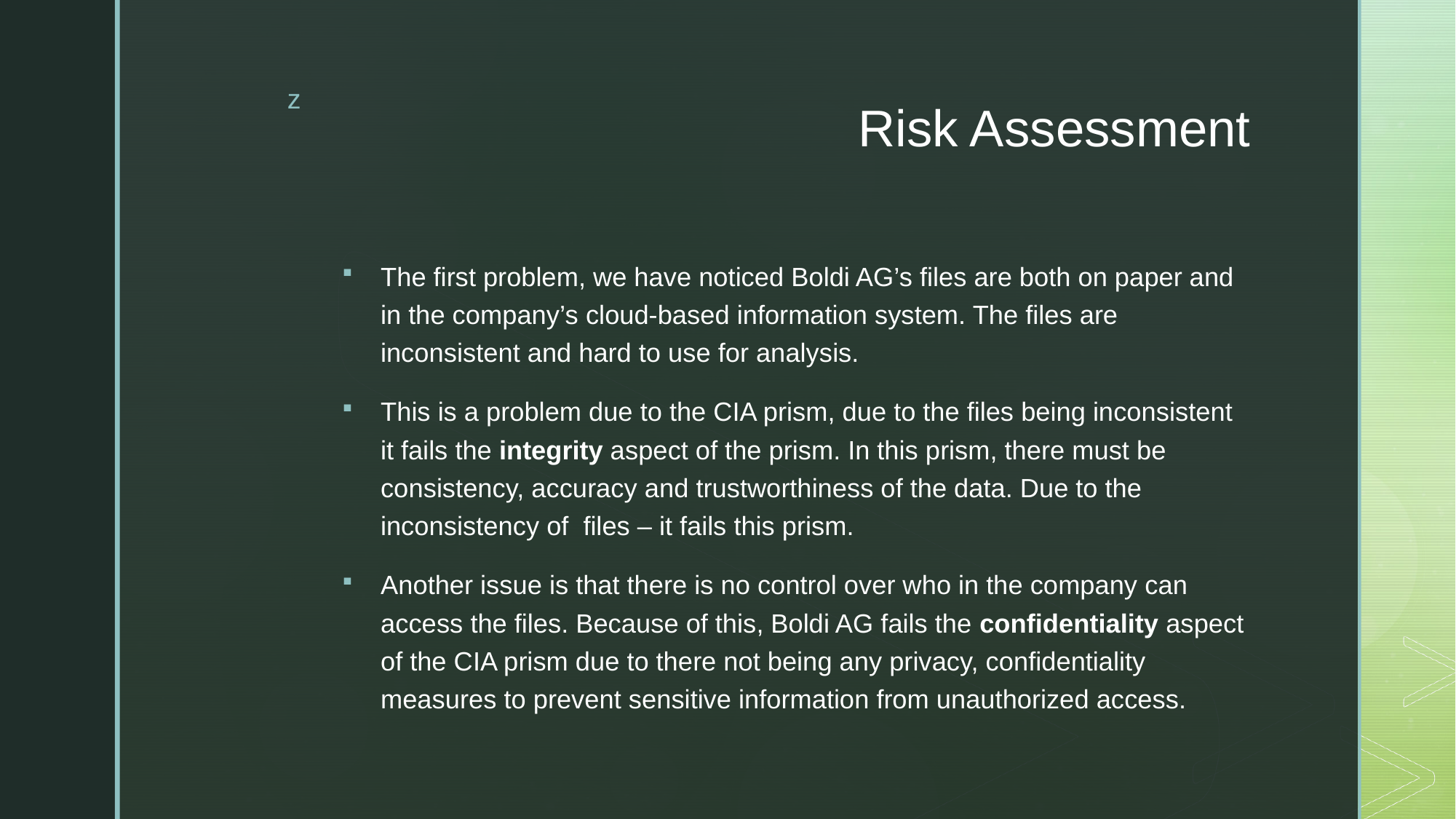

# Risk Assessment
The first problem, we have noticed Boldi AG’s files are both on paper and in the company’s cloud-based information system. The files are inconsistent and hard to use for analysis.
This is a problem due to the CIA prism, due to the files being inconsistent it fails the integrity aspect of the prism. In this prism, there must be consistency, accuracy and trustworthiness of the data. Due to the inconsistency of  files – it fails this prism.
Another issue is that there is no control over who in the company can access the files. Because of this, Boldi AG fails the confidentiality aspect of the CIA prism due to there not being any privacy, confidentiality measures to prevent sensitive information from unauthorized access.